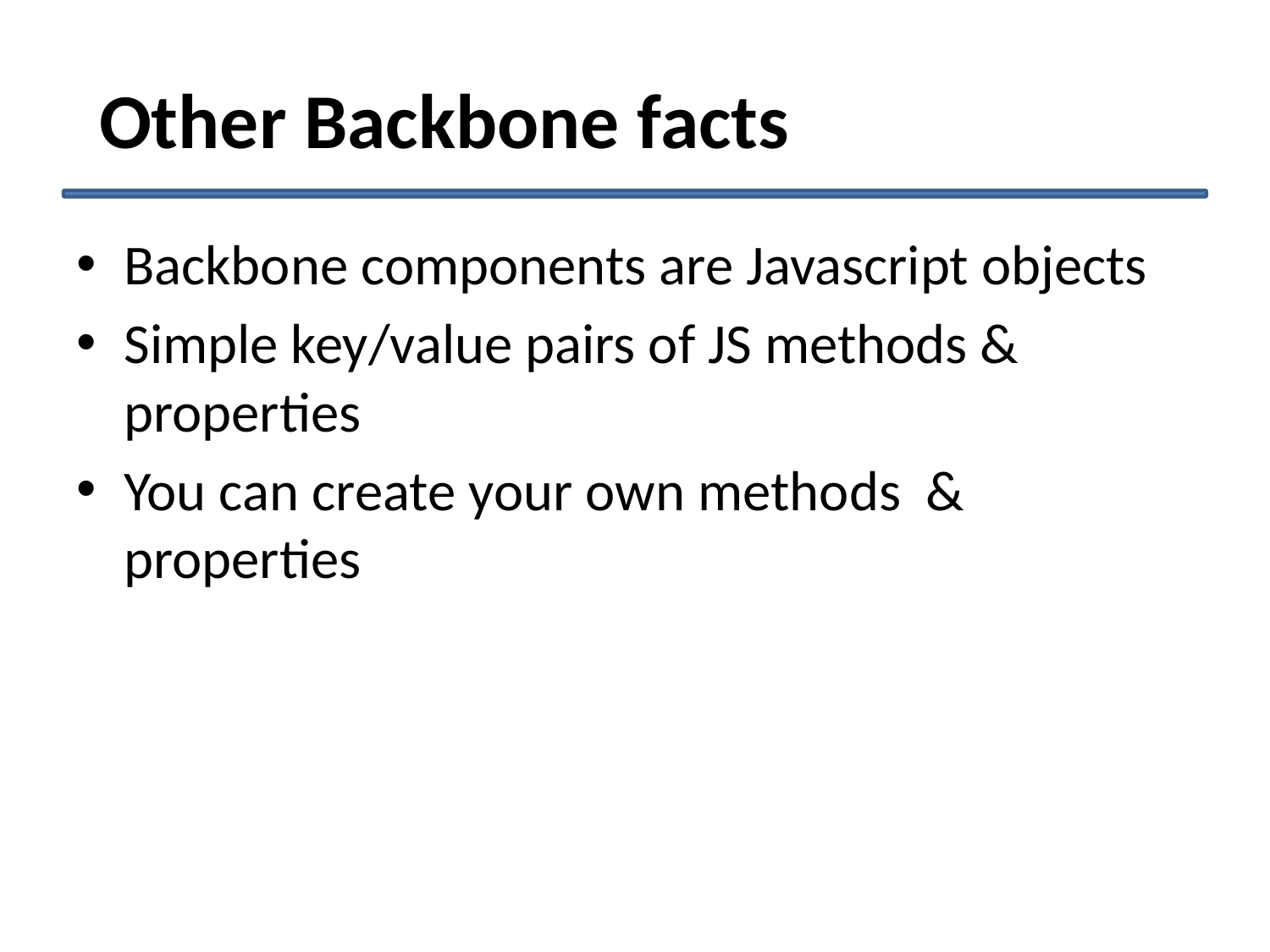

# Other Backbone facts

Backbone components are Javascript objects
Simple key/value pairs of JS methods & properties
You can create your own methods  & properties